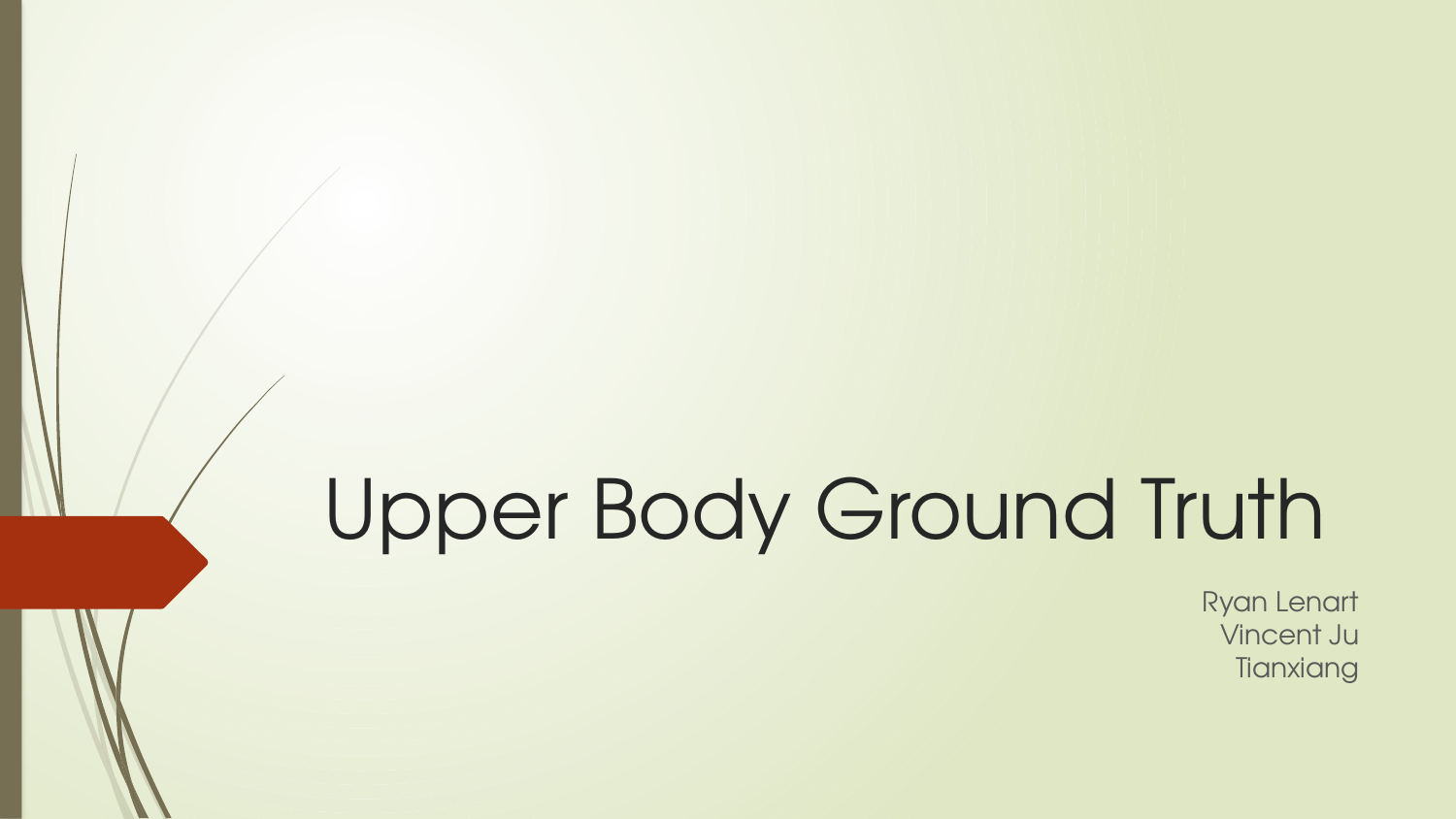

# Upper Body Ground Truth
 Ryan Lenart
				  Vincent Ju
				  Tianxiang